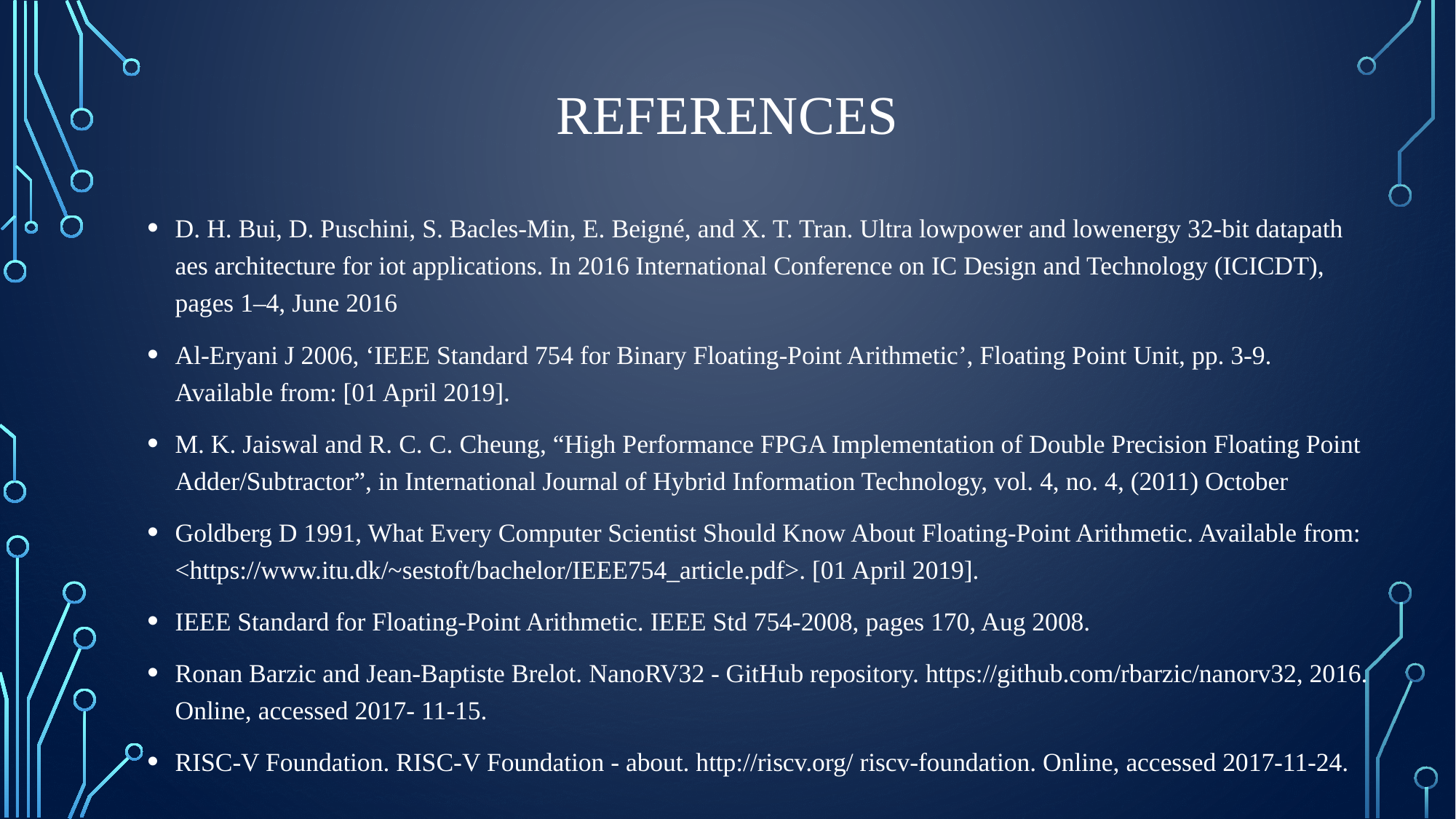

# ReferenceS
D. H. Bui, D. Puschini, S. Bacles-Min, E. Beigné, and X. T. Tran. Ultra lowpower and lowenergy 32-bit datapath aes architecture for iot applications. In 2016 International Conference on IC Design and Technology (ICICDT), pages 1–4, June 2016
Al-Eryani J 2006, ‘IEEE Standard 754 for Binary Floating-Point Arithmetic’, Floating Point Unit, pp. 3-9. Available from: [01 April 2019].
M. K. Jaiswal and R. C. C. Cheung, “High Performance FPGA Implementation of Double Precision Floating Point Adder/Subtractor”, in International Journal of Hybrid Information Technology, vol. 4, no. 4, (2011) October
Goldberg D 1991, What Every Computer Scientist Should Know About Floating-Point Arithmetic. Available from: <https://www.itu.dk/~sestoft/bachelor/IEEE754_article.pdf>. [01 April 2019].
IEEE Standard for Floating-Point Arithmetic. IEEE Std 754-2008, pages 170, Aug 2008.
Ronan Barzic and Jean-Baptiste Brelot. NanoRV32 - GitHub repository. https://github.com/rbarzic/nanorv32, 2016. Online, accessed 2017- 11-15.
RISC-V Foundation. RISC-V Foundation - about. http://riscv.org/ riscv-foundation. Online, accessed 2017-11-24.